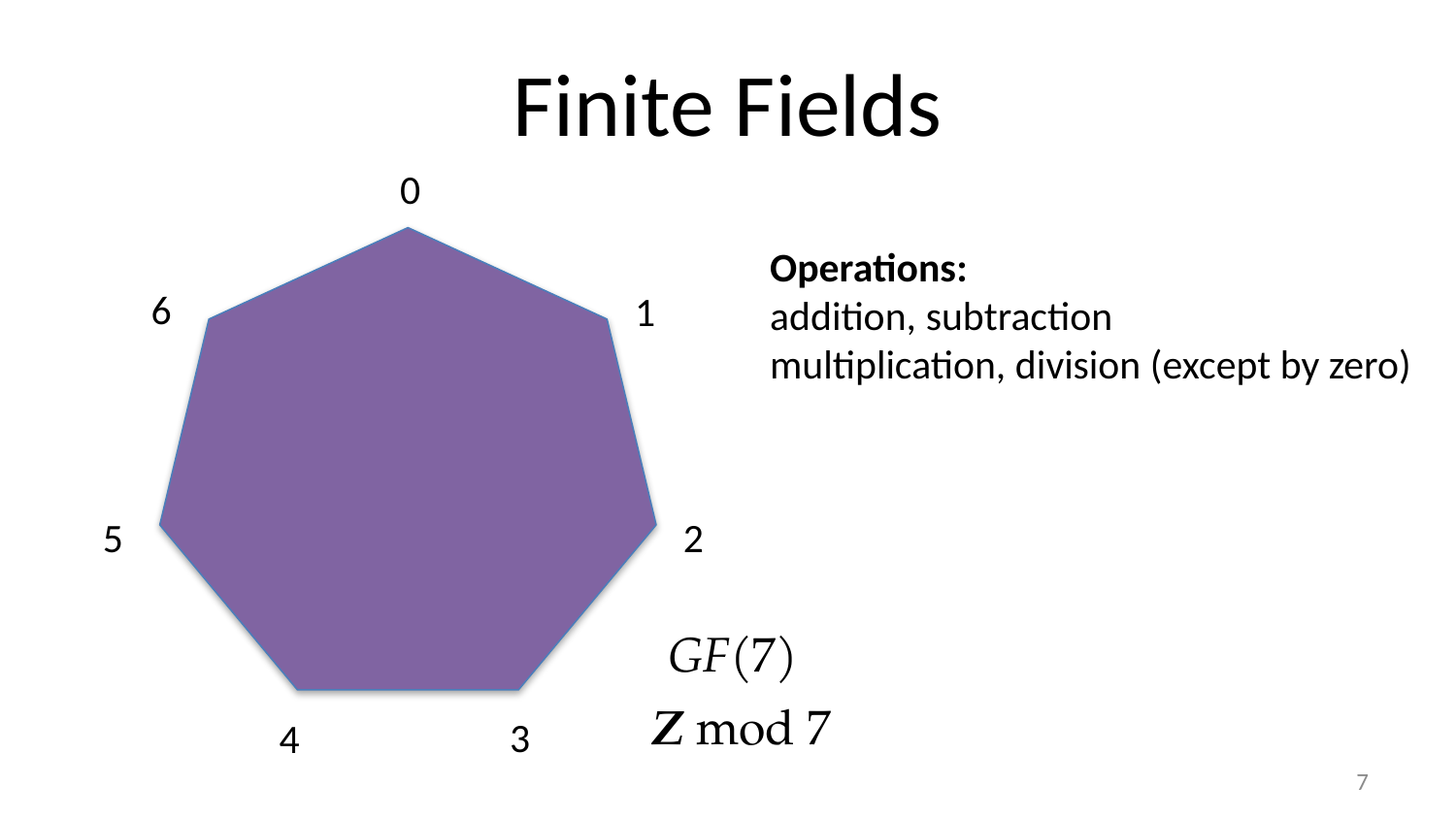

# Finite Fields
0

Operations:
addition, subtraction
multiplication, division (except by zero)
6
1
5
2
GF(7)
Z mod 7
3
4
7